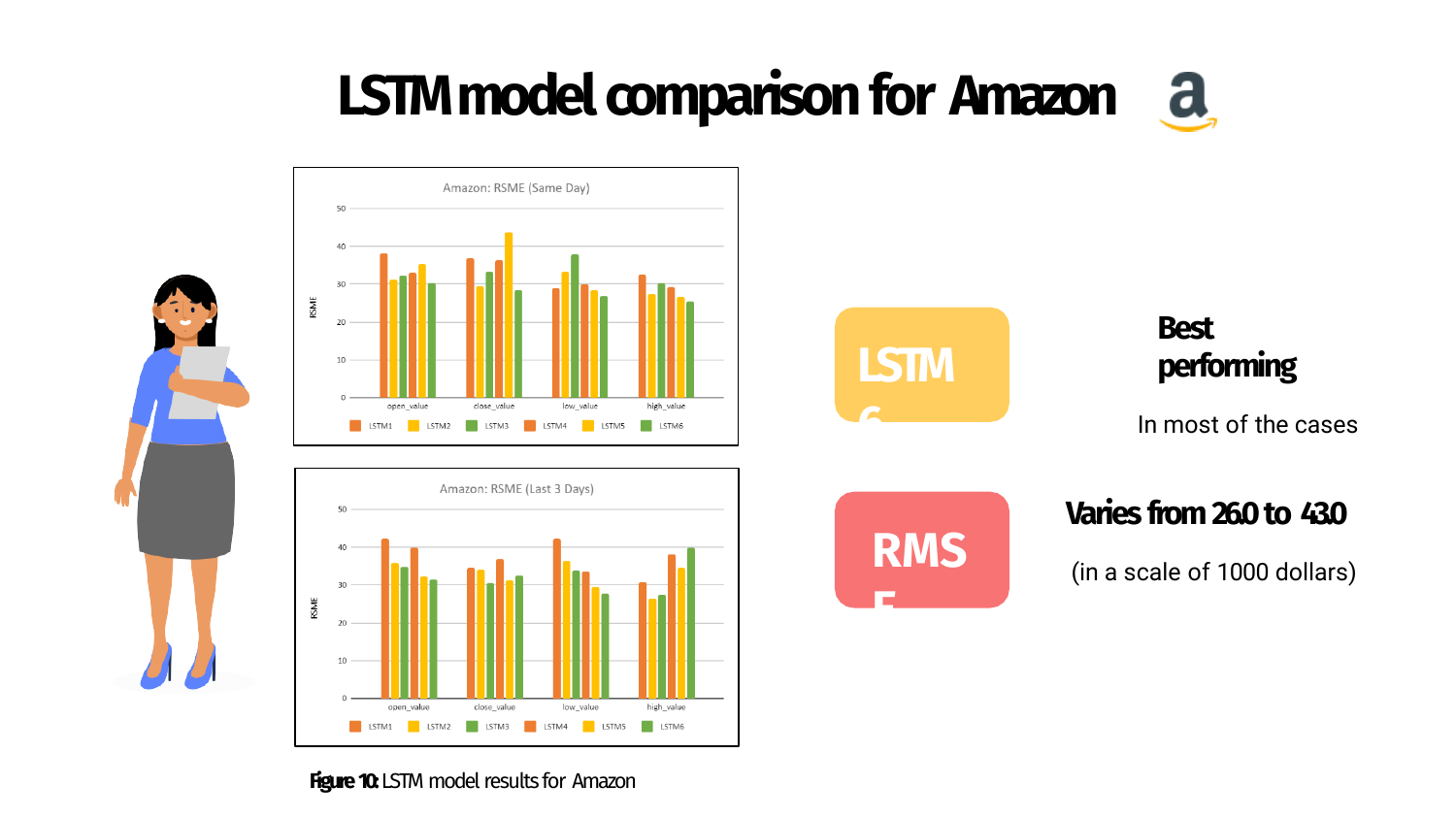

# LSTM model comparison for Amazon

Best performing
In most of the cases

LSTM 6

Varies from 26.0 to 43.0
(in a scale of 1000 dollars)

RMSE
Figure 10: LSTM model results for Amazon